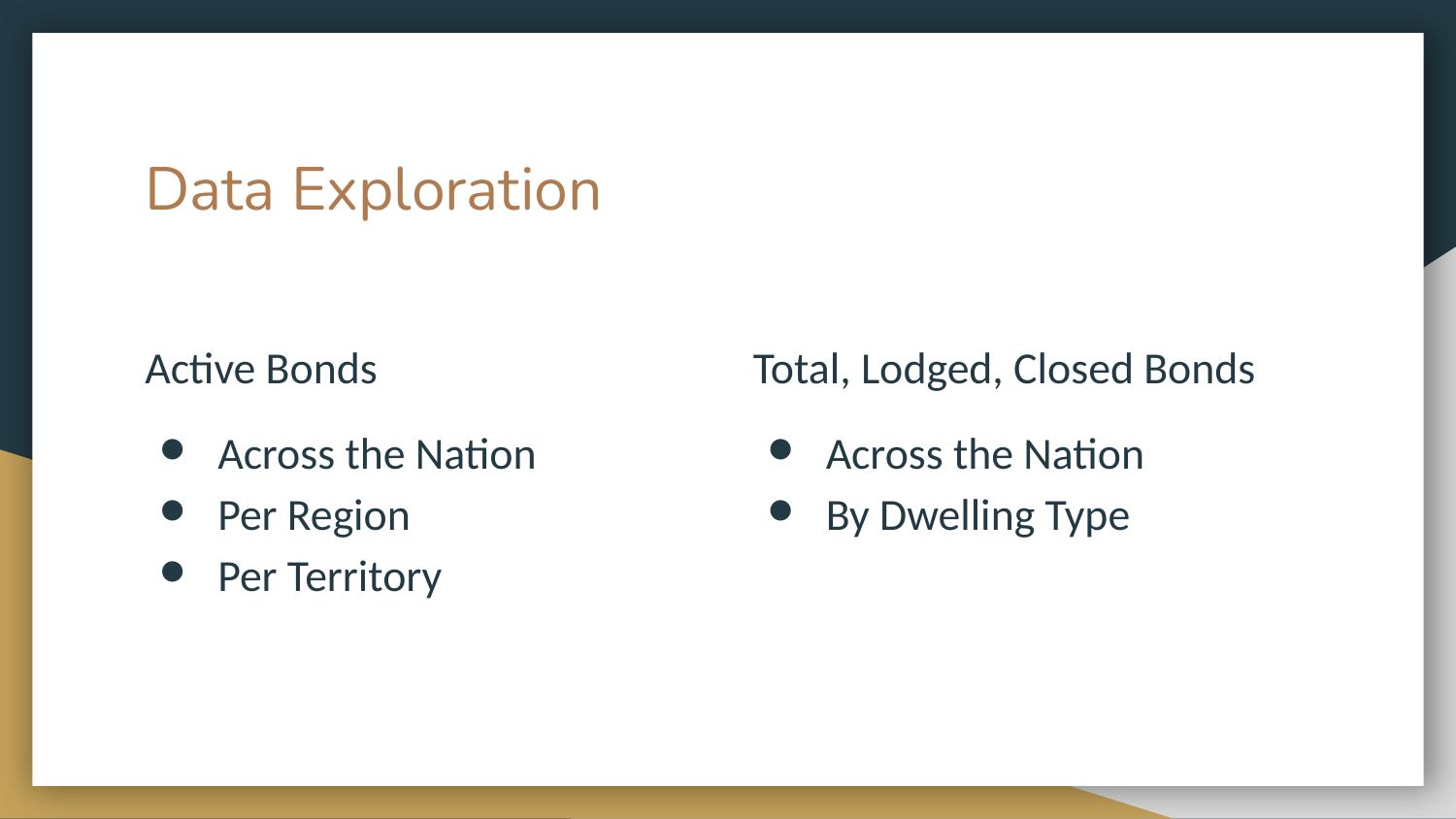

# Data Exploration
Active Bonds
Across the Nation
Per Region
Per Territory
Total, Lodged, Closed Bonds
Across the Nation
By Dwelling Type